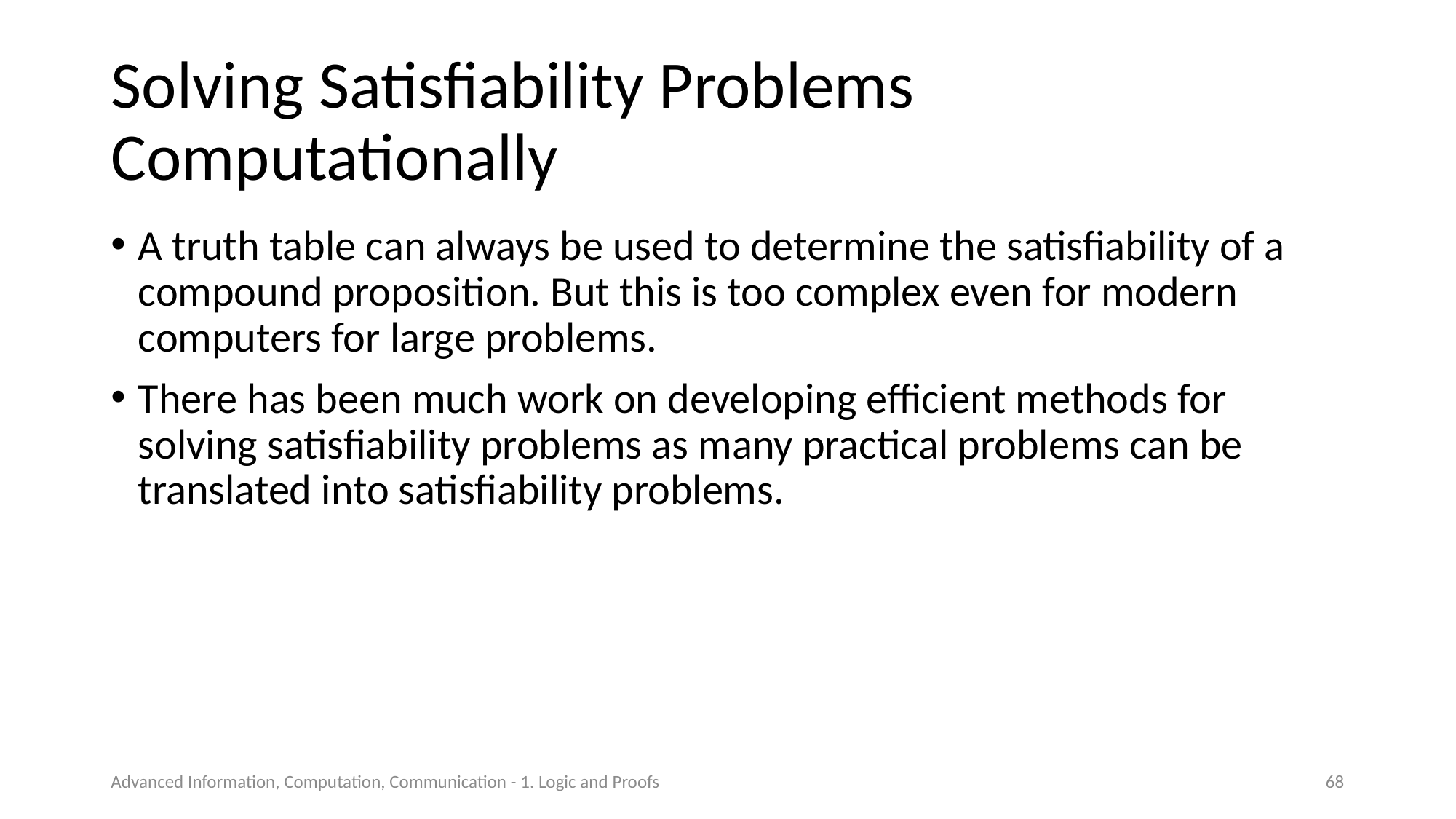

# Solving Satisfiability Problems Computationally
A truth table can always be used to determine the satisfiability of a compound proposition. But this is too complex even for modern computers for large problems.
There has been much work on developing efficient methods for solving satisfiability problems as many practical problems can be translated into satisfiability problems.

Advanced Information, Computation, Communication - 1. Logic and Proofs
68